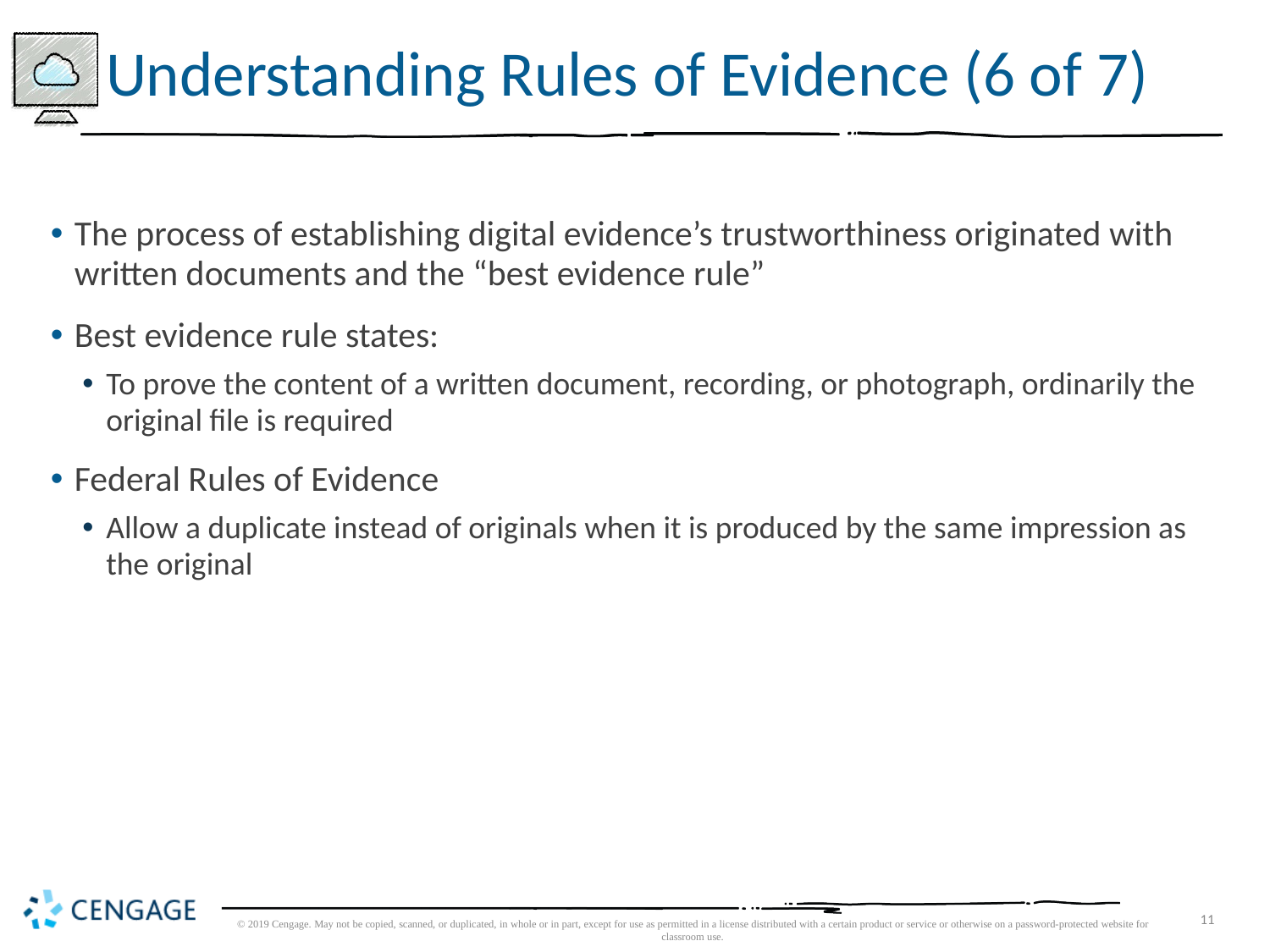

# Understanding Rules of Evidence (6 of 7)
The process of establishing digital evidence’s trustworthiness originated with written documents and the “best evidence rule”
Best evidence rule states:
To prove the content of a written document, recording, or photograph, ordinarily the original file is required
Federal Rules of Evidence
Allow a duplicate instead of originals when it is produced by the same impression as the original
© 2019 Cengage. May not be copied, scanned, or duplicated, in whole or in part, except for use as permitted in a license distributed with a certain product or service or otherwise on a password-protected website for classroom use.